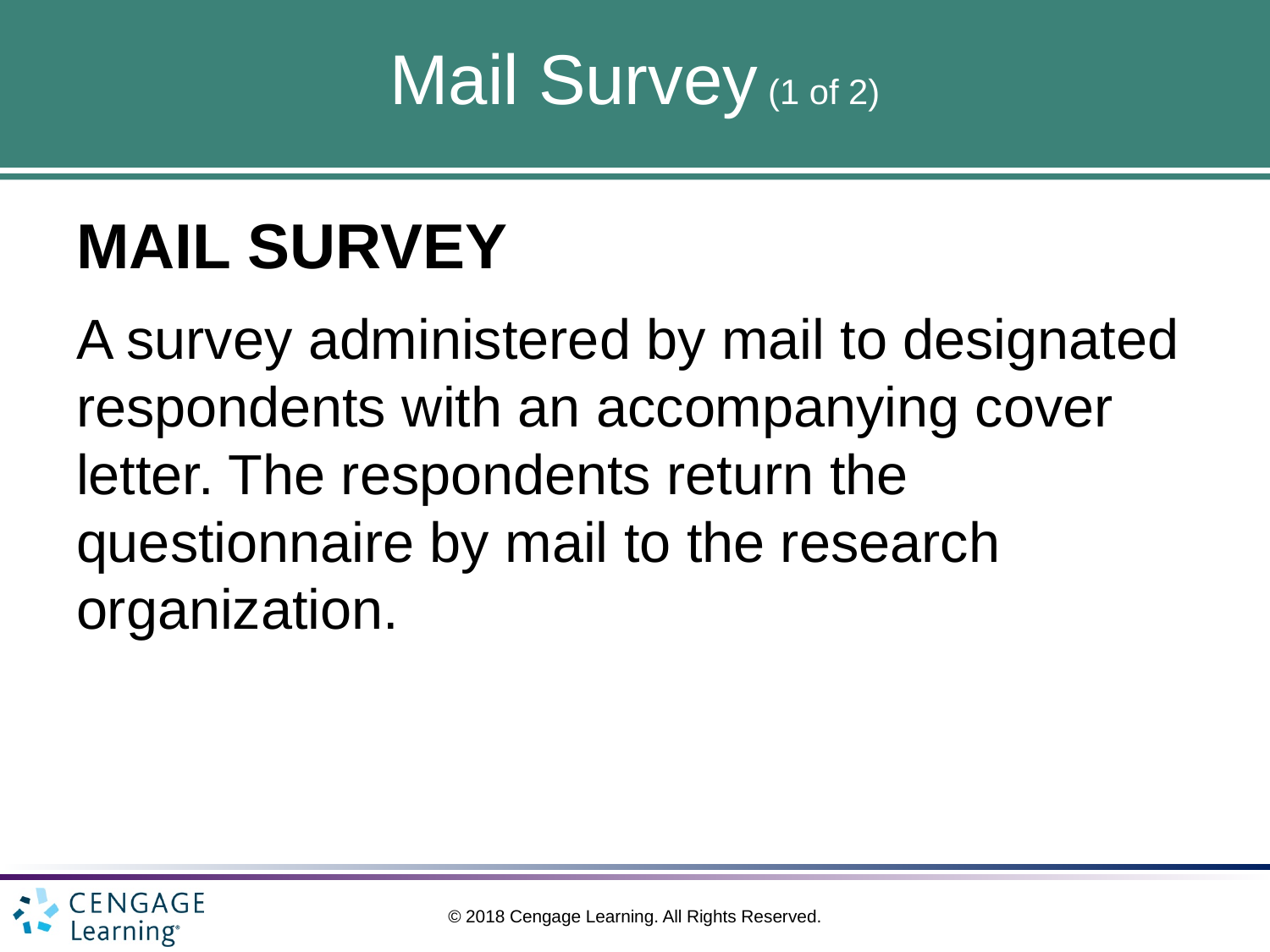

# Mail Survey (1 of 2)
MAIL SURVEY
A survey administered by mail to designated respondents with an accompanying cover letter. The respondents return the questionnaire by mail to the research organization.